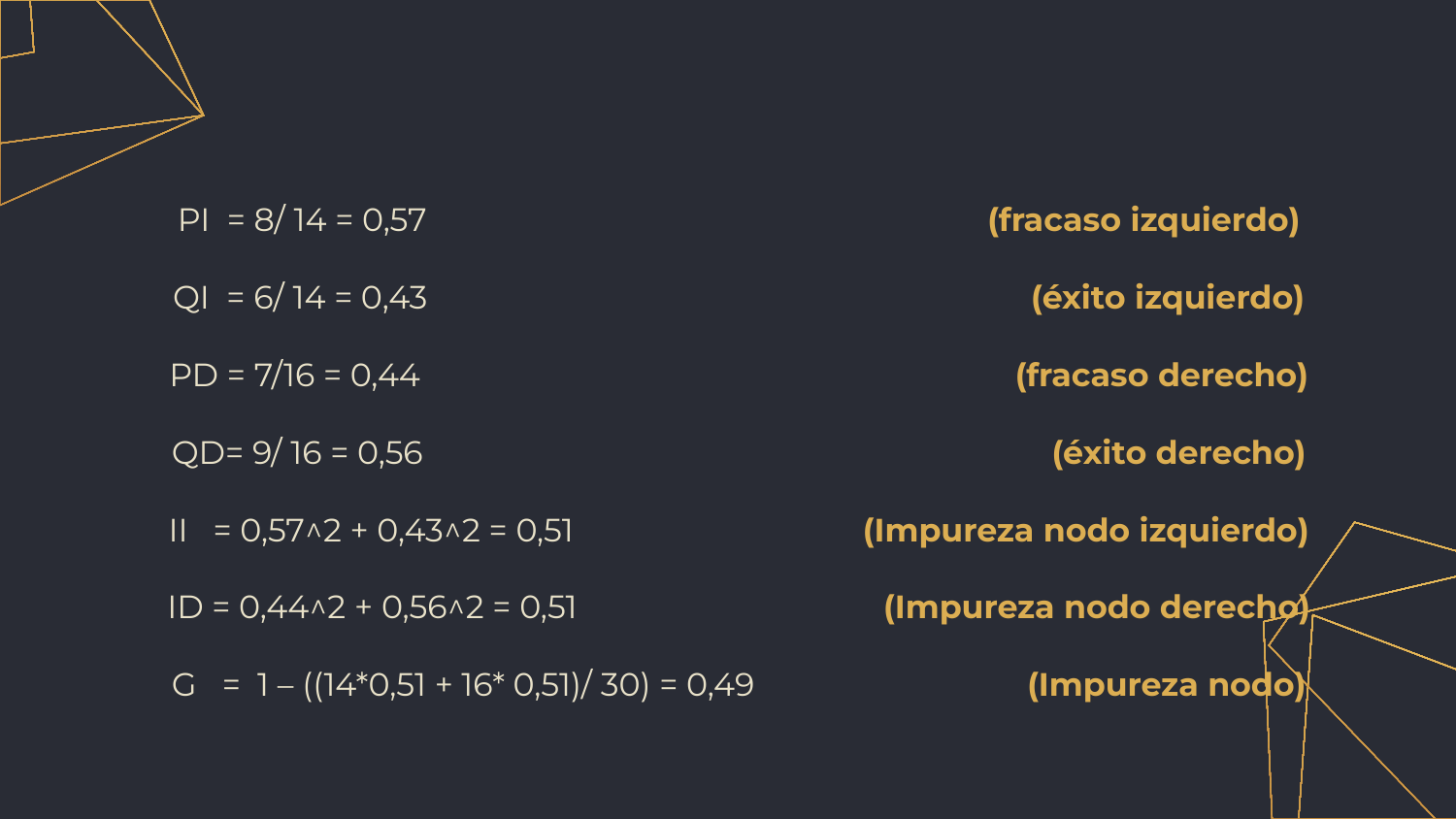

PI  = 8/ 14 = 0,57                                                                  (fracaso izquierdo)

QI  = 6/ 14 = 0,43                                                                       (éxito izquierdo)

PD = 7/16 = 0,44                                                                      (fracaso derecho)

QD= 9/ 16 = 0,56                                                                          (éxito derecho)

II   = 0,57^2 + 0,43^2 = 0,51                                  (Impureza nodo izquierdo)

ID = 0,44^2 + 0,56^2 = 0,51                                    (Impureza nodo derecho)

G   =  1 – ((14*0,51 + 16* 0,51)/ 30) = 0,49                                (Impureza nodo)